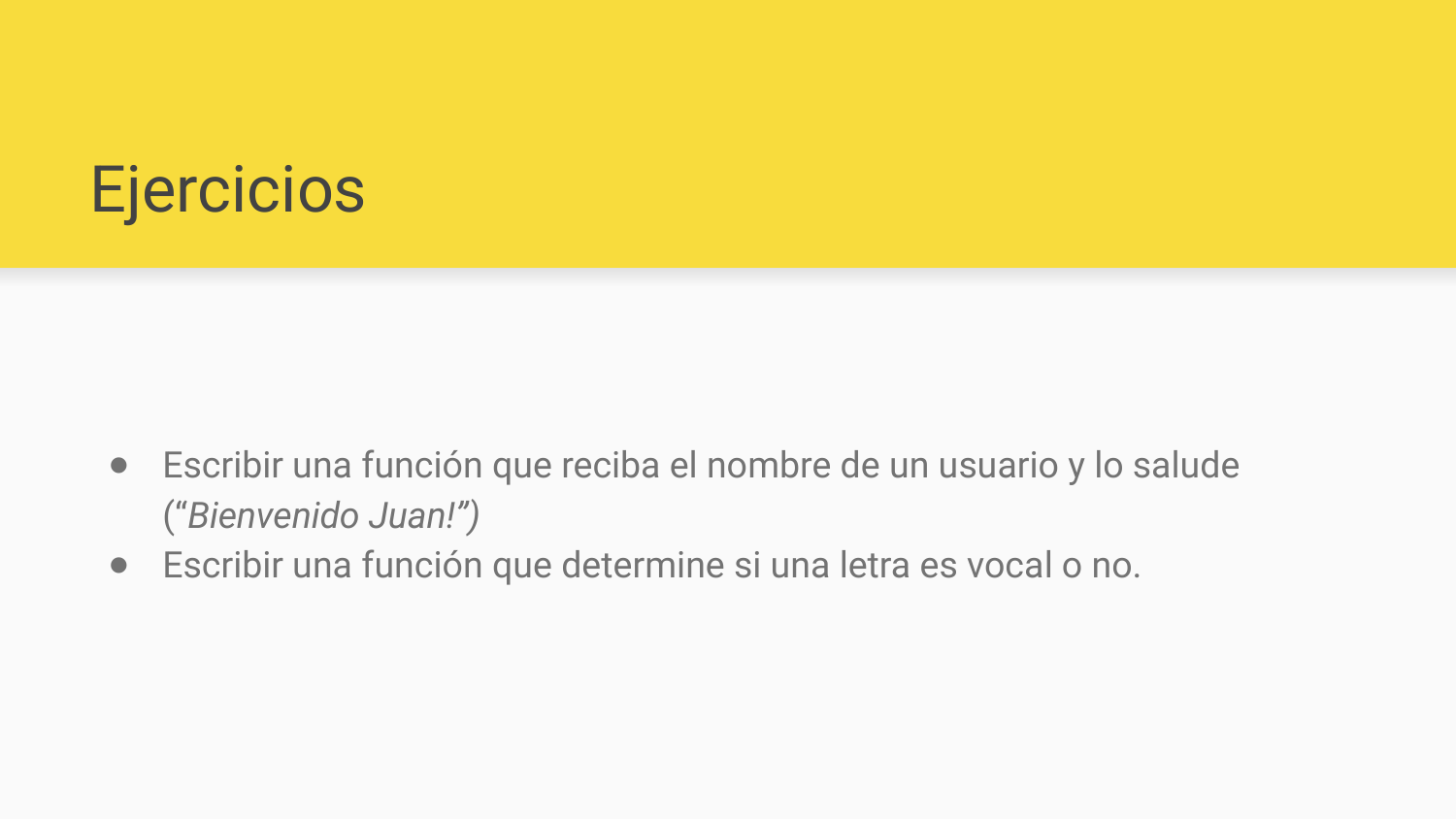

# Ejercicios
Escribir una función que reciba el nombre de un usuario y lo salude (“Bienvenido Juan!”)
Escribir una función que determine si una letra es vocal o no.